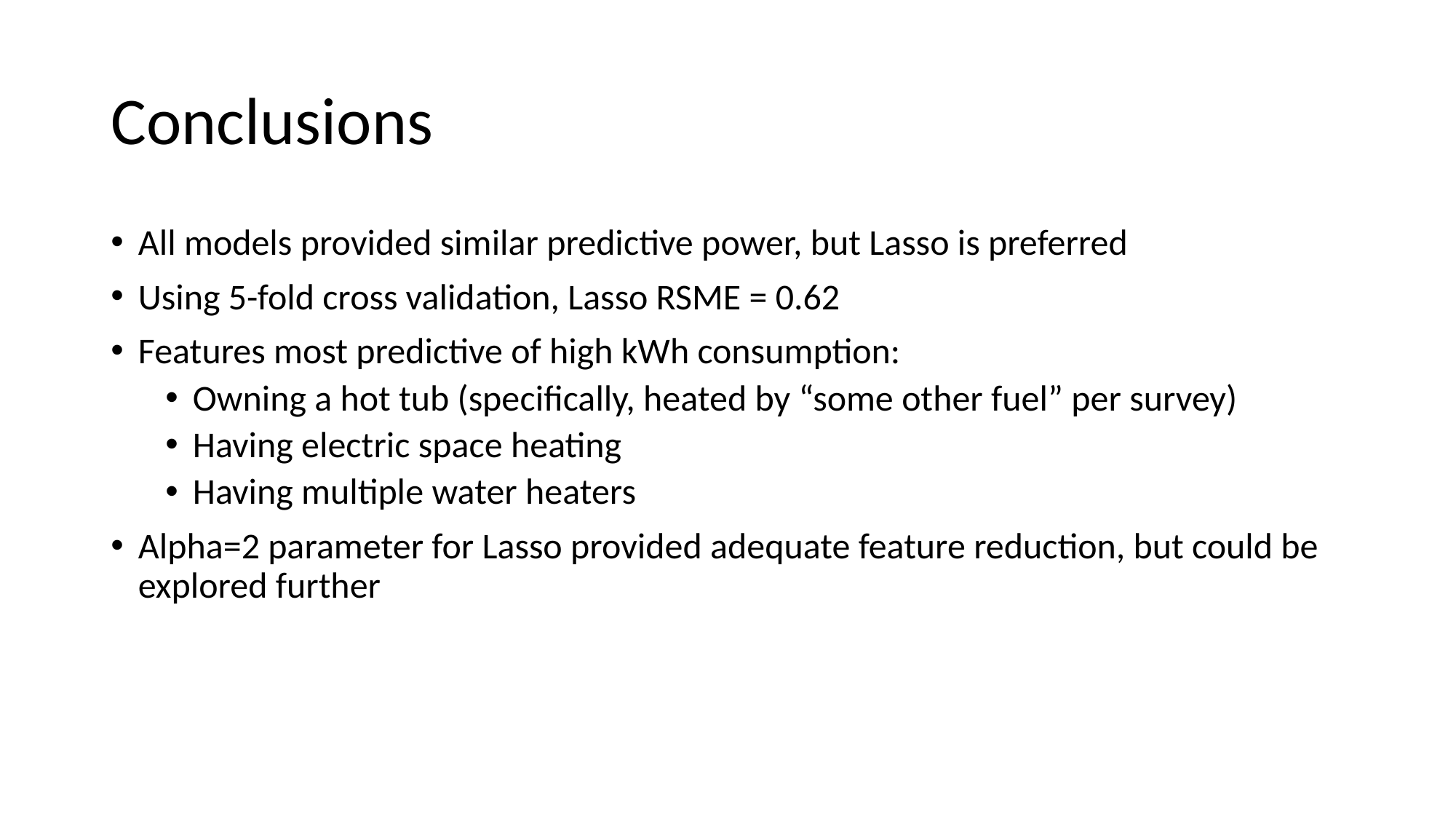

# Conclusions
All models provided similar predictive power, but Lasso is preferred
Using 5-fold cross validation, Lasso RSME = 0.62
Features most predictive of high kWh consumption:
Owning a hot tub (specifically, heated by “some other fuel” per survey)
Having electric space heating
Having multiple water heaters
Alpha=2 parameter for Lasso provided adequate feature reduction, but could be explored further